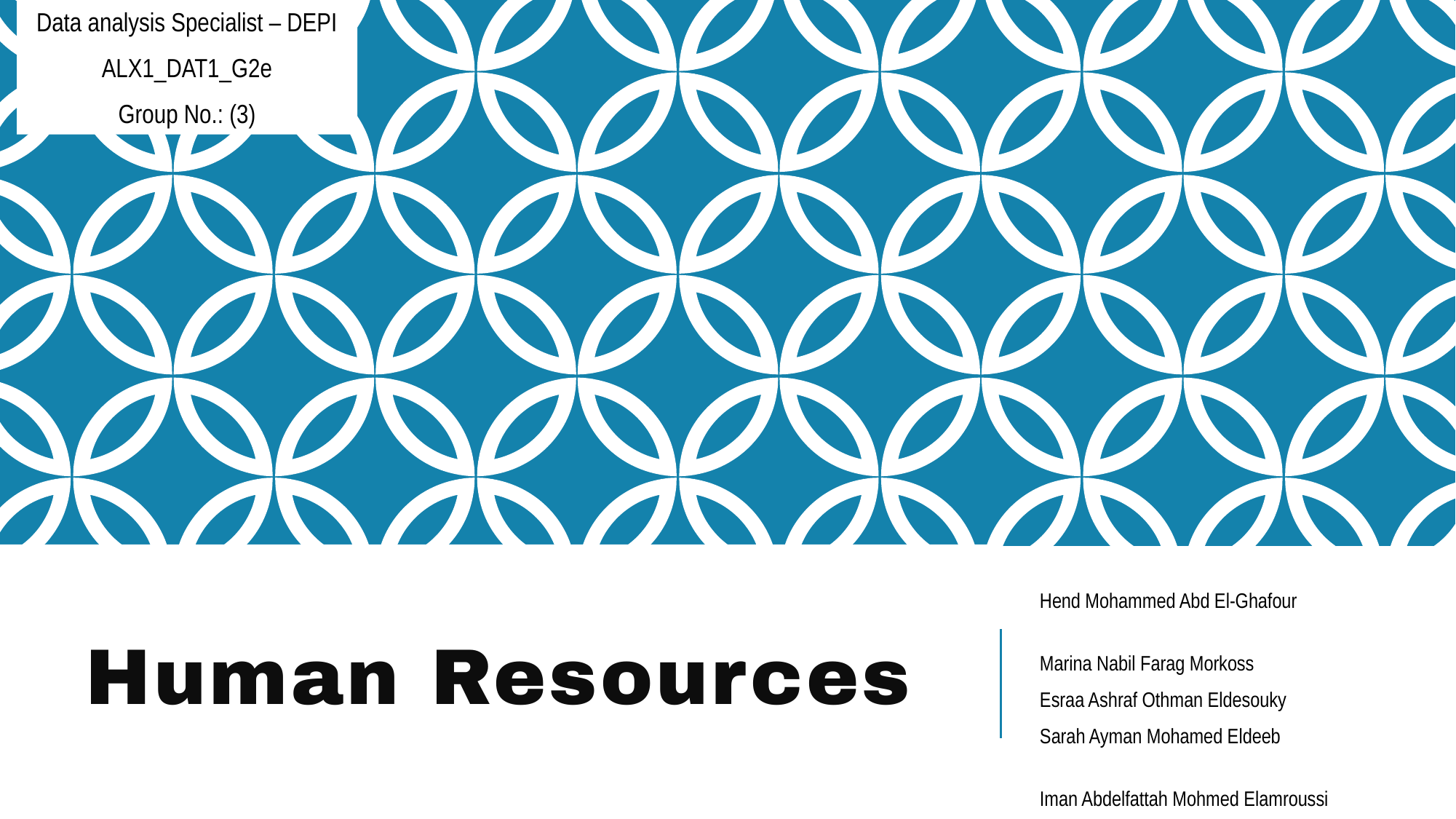

Data analysis Specialist – DEPI
ALX1_DAT1_G2e
Group No.: (3)

# Human Resources
Hend Mohammed Abd El-Ghafour
Marina Nabil Farag Morkoss
Esraa Ashraf Othman Eldesouky
Sarah Ayman Mohamed Eldeeb
Iman Abdelfattah Mohmed Elamroussi